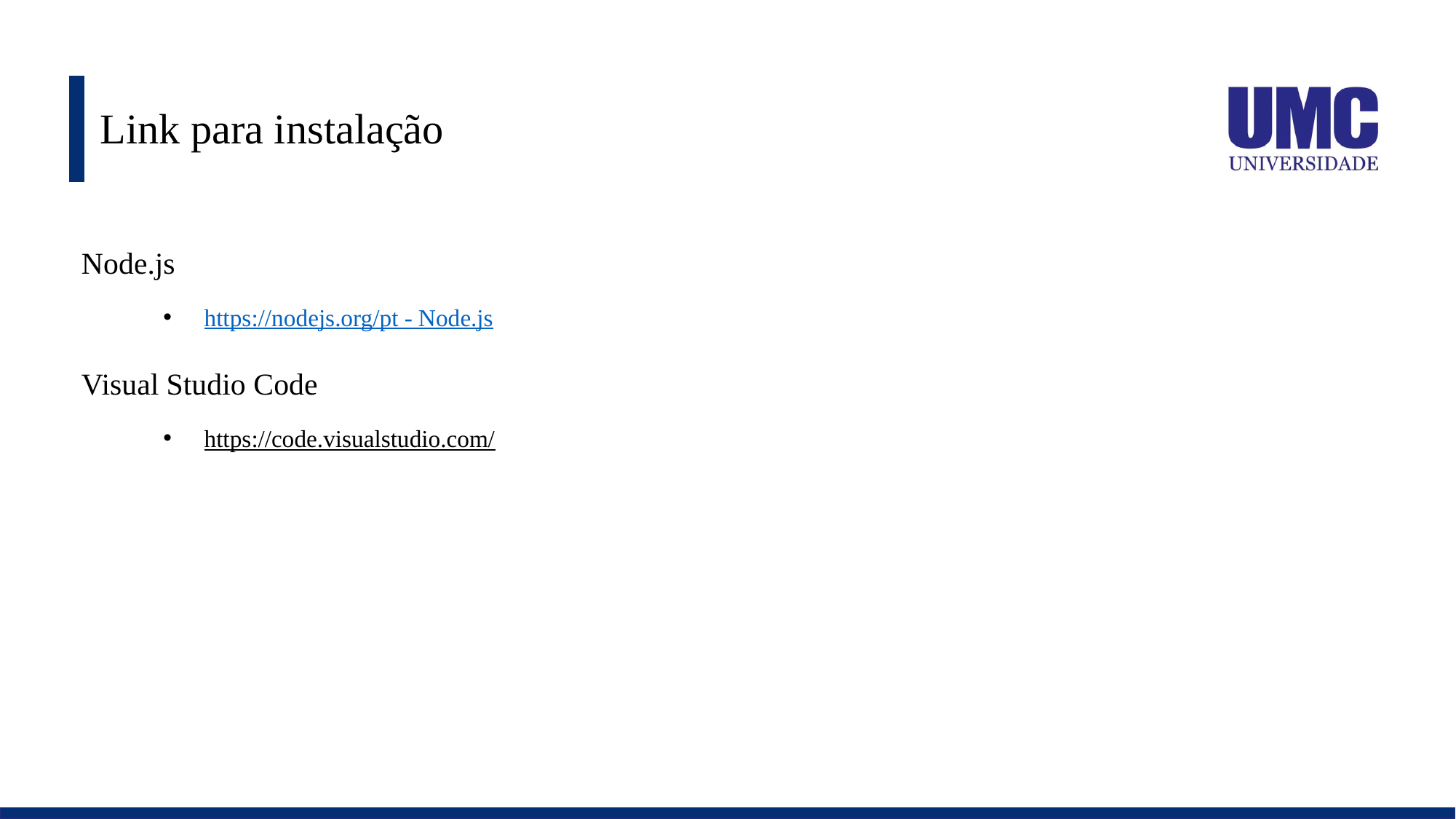

# Link para instalação
Node.js
https://nodejs.org/pt - Node.js
Visual Studio Code
https://code.visualstudio.com/